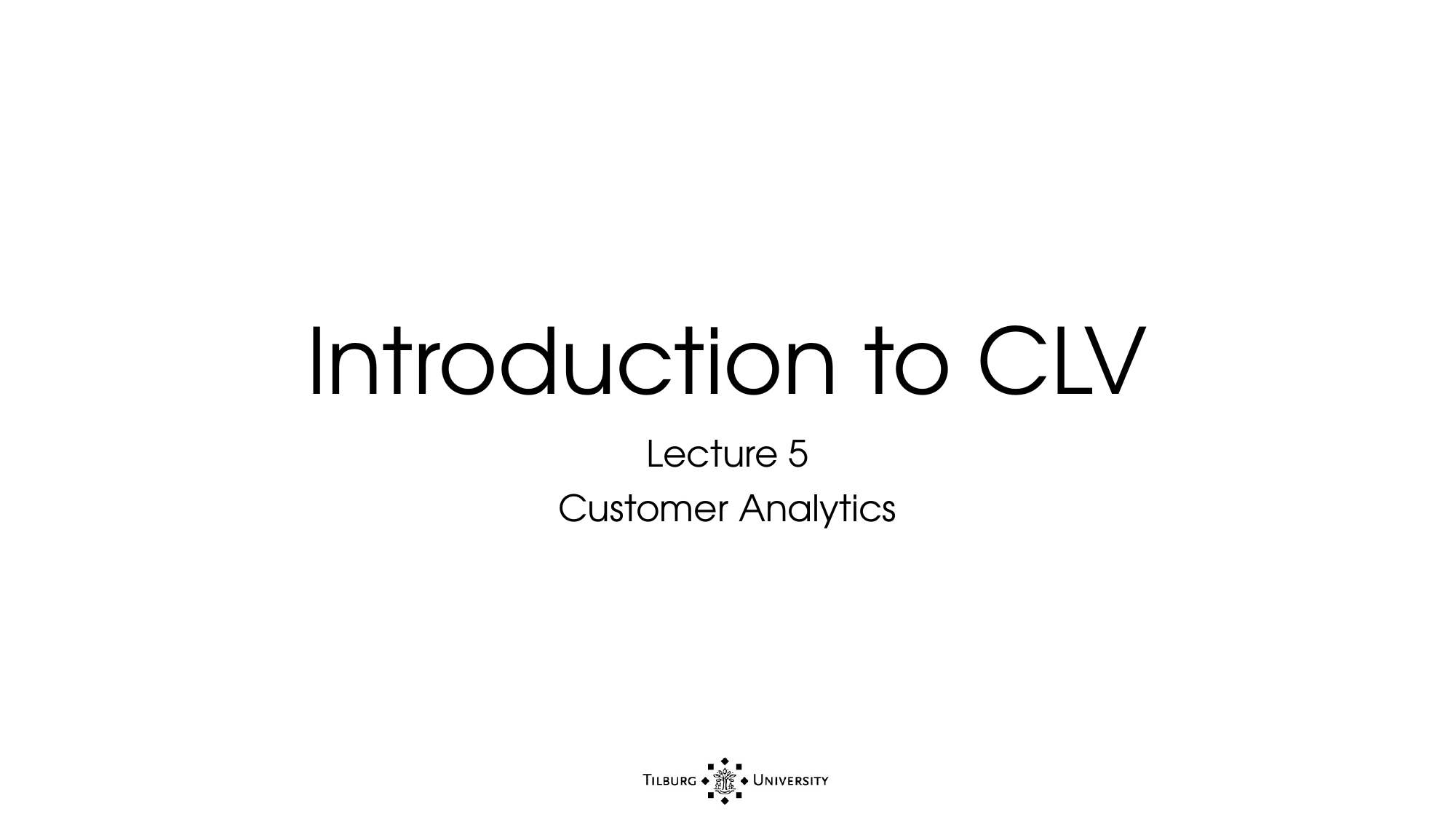

# Introduction to CLV
Lecture 5
Customer Analytics